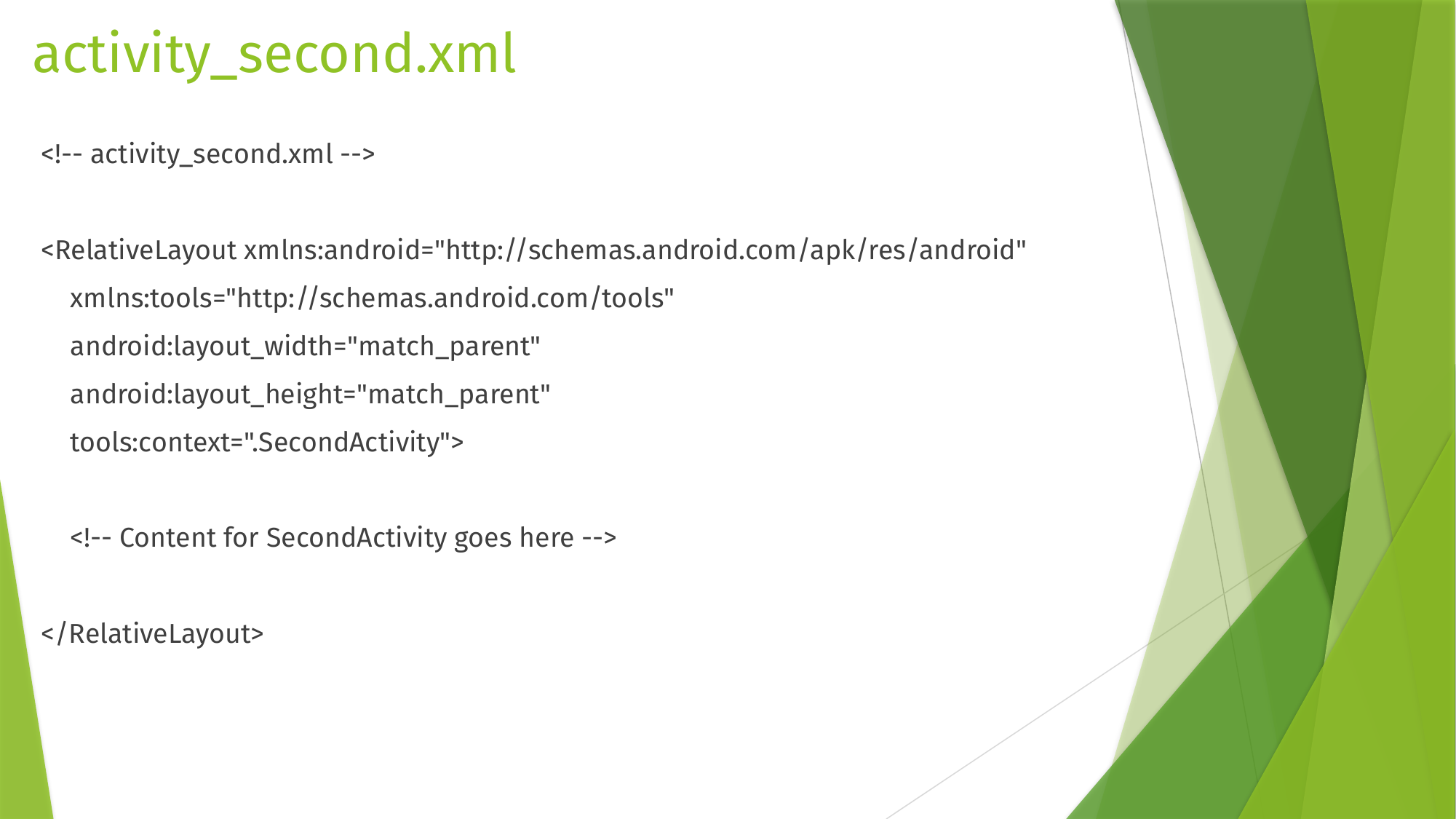

# activity_second.xml
<!-- activity_second.xml -->

<RelativeLayout xmlns:android="http://schemas.android.com/apk/res/android"
    xmlns:tools="http://schemas.android.com/tools"
    android:layout_width="match_parent"
    android:layout_height="match_parent"
    tools:context=".SecondActivity">

    <!-- Content for SecondActivity goes here -->

</RelativeLayout>